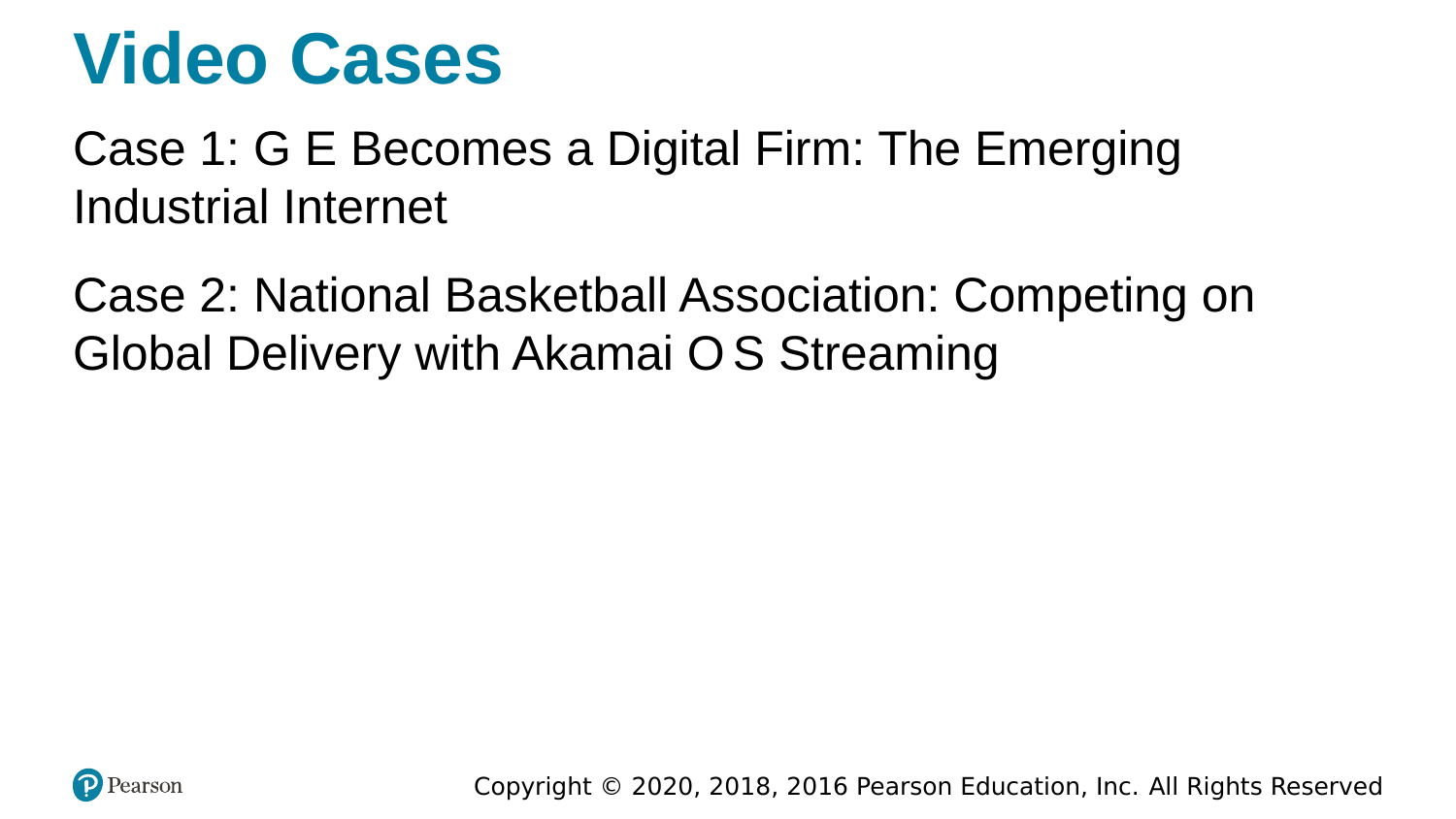

# Video Cases
Case 1: G E Becomes a Digital Firm: The Emerging Industrial Internet
Case 2: National Basketball Association: Competing on Global Delivery with Akamai O S Streaming